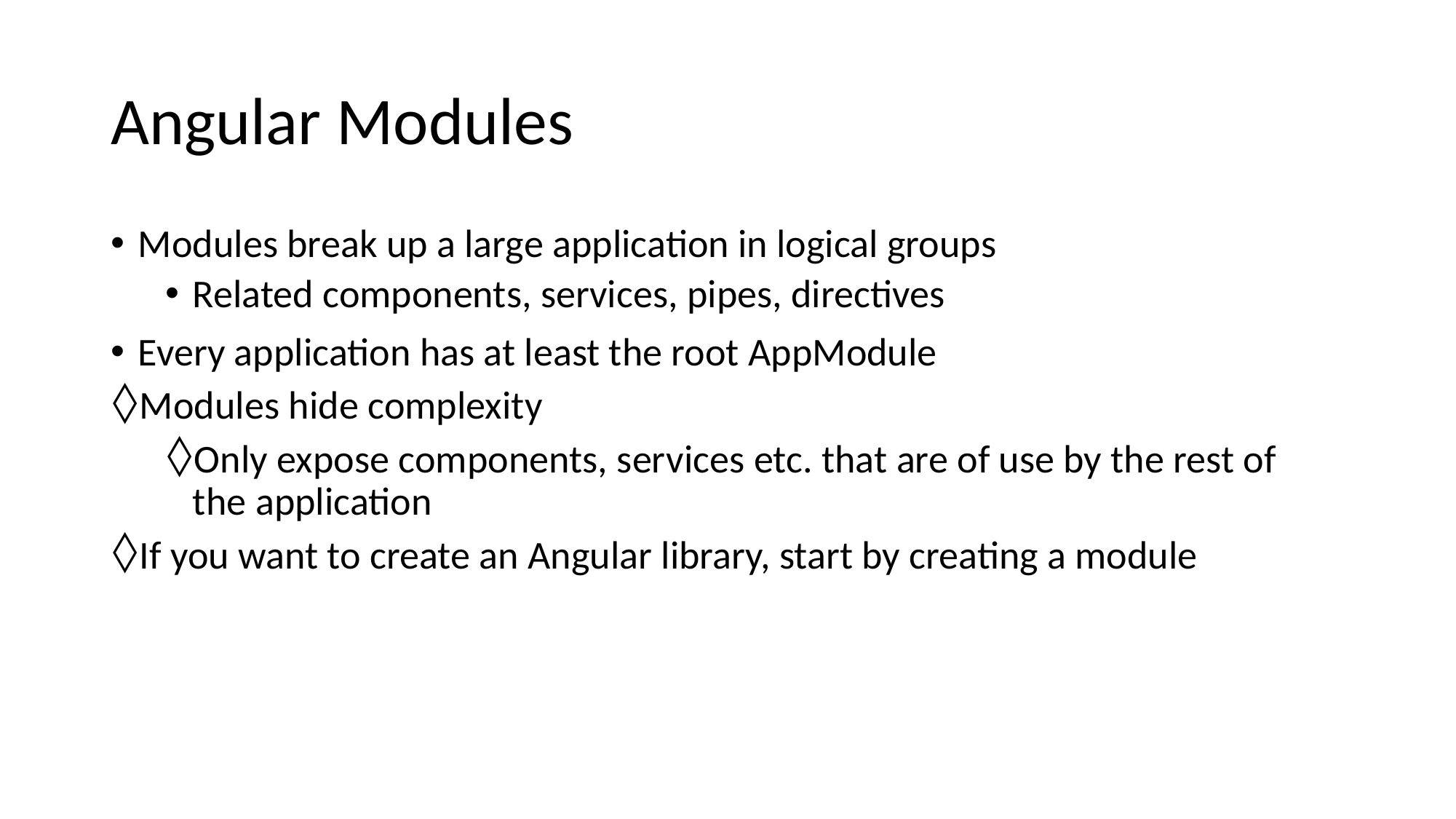

# Angular Modules
Modules break up a large application in logical groups
Related components, services, pipes, directives
Every application has at least the root AppModule
Modules hide complexity
Only expose components, services etc. that are of use by the rest of the application
If you want to create an Angular library, start by creating a module